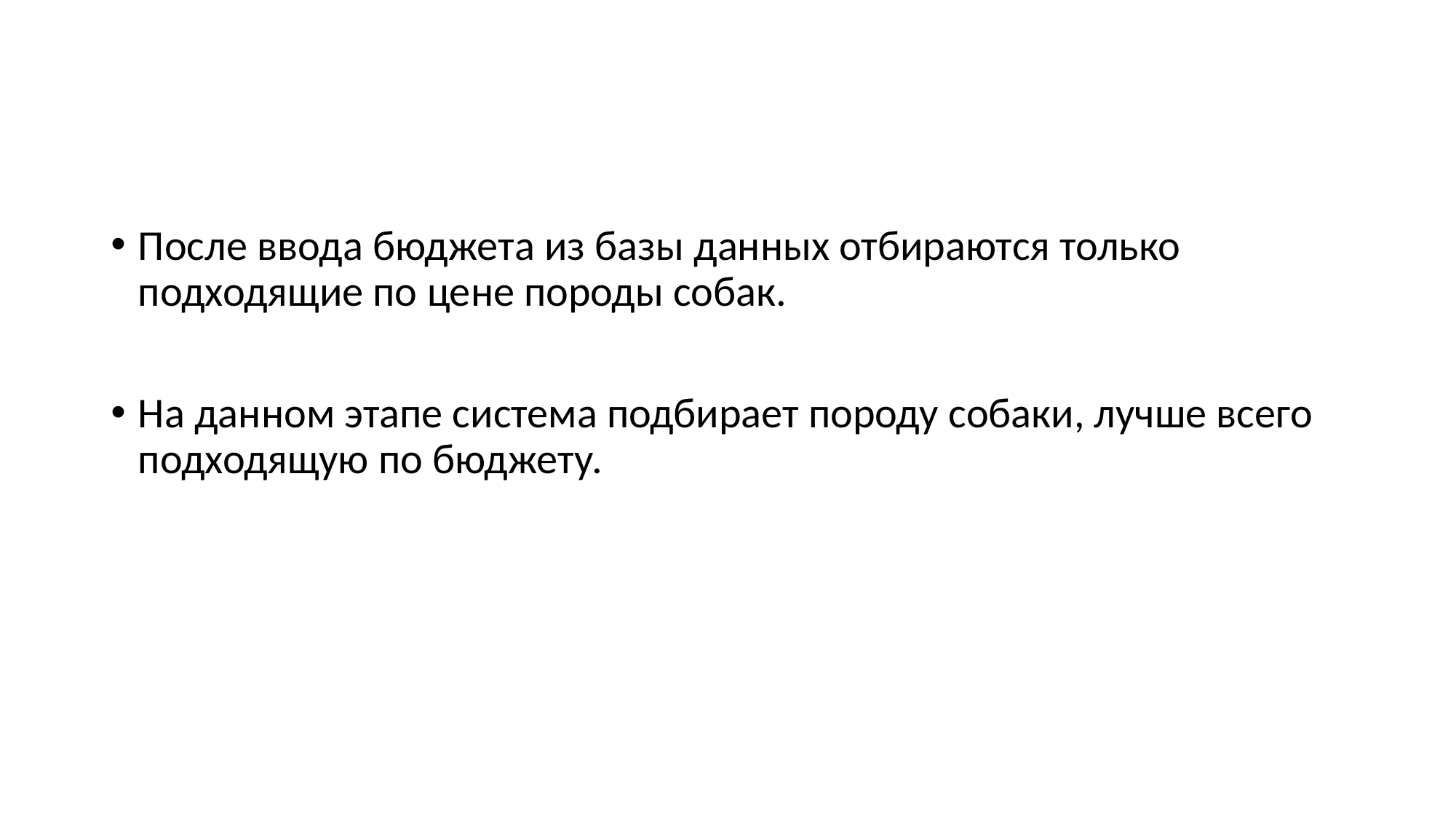

После ввода бюджета из базы данных отбираются только подходящие по цене породы собак.

На данном этапе система подбирает породу собаки, лучше всего подходящую по бюджету.